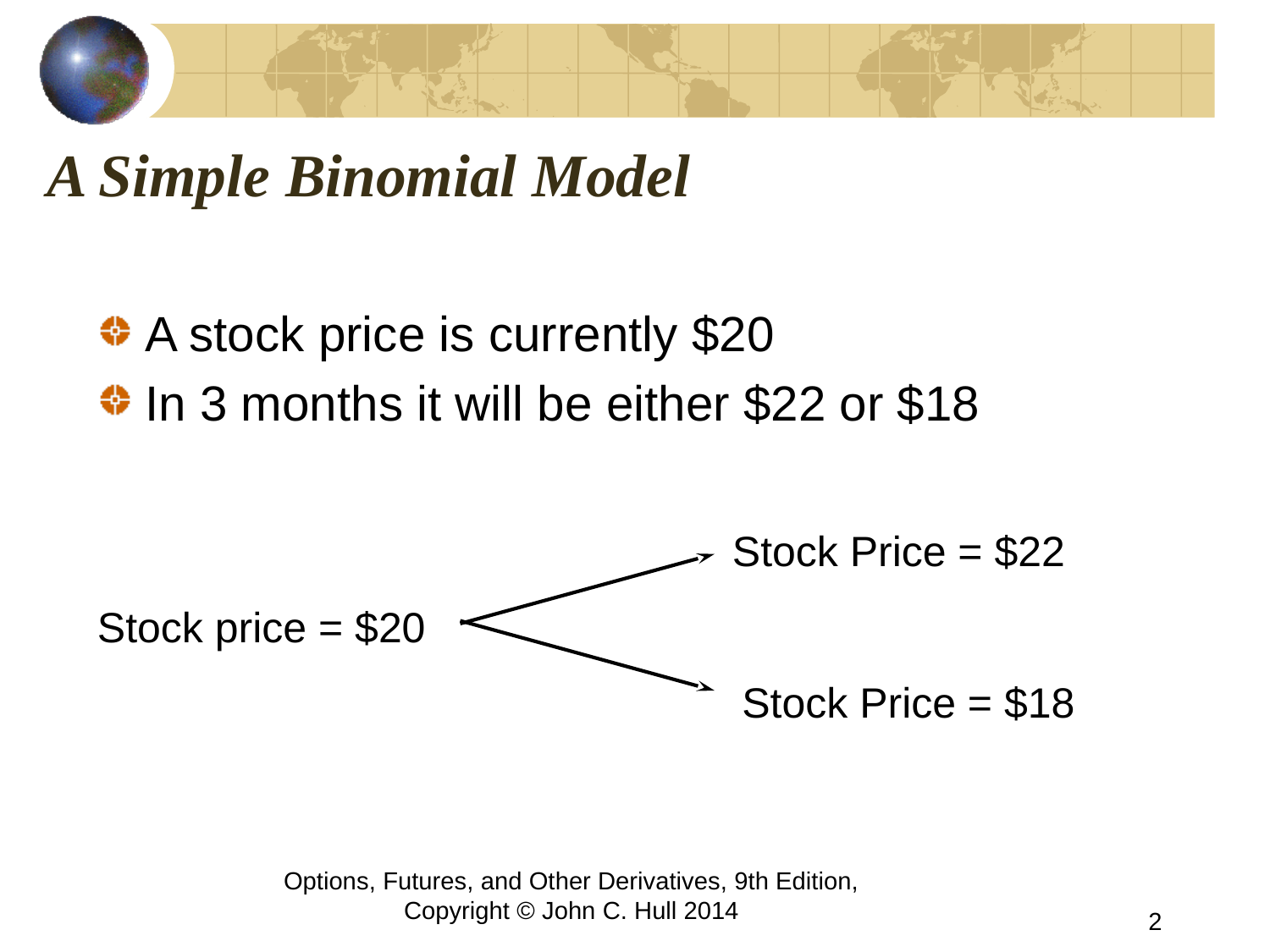

# A Simple Binomial Model
A stock price is currently $20
In 3 months it will be either $22 or $18
Stock Price = $22

Stock price = $20

Stock Price = $18
Options, Futures, and Other Derivatives, 9th Edition, Copyright © John C. Hull 2014
2